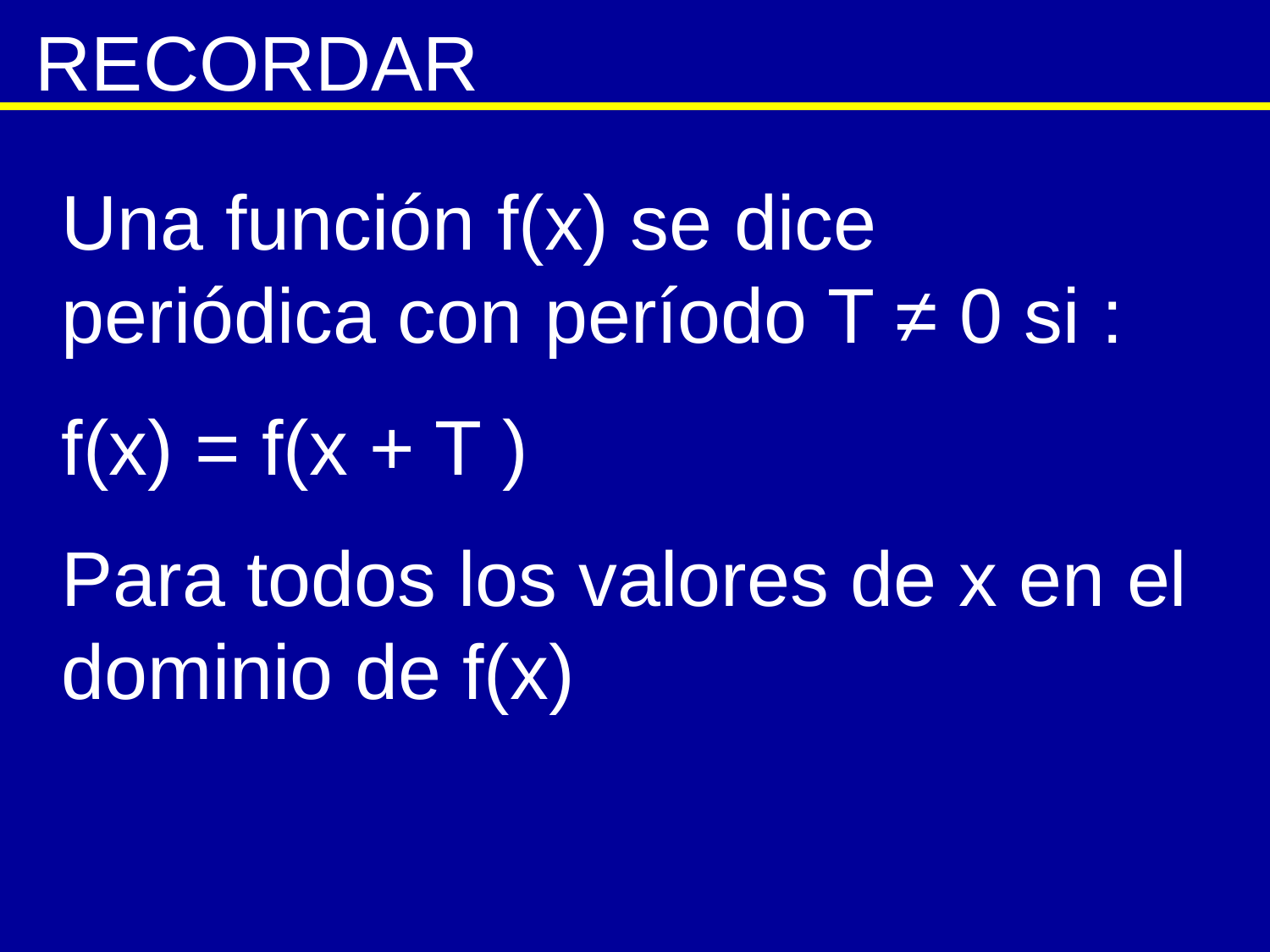

RECORDAR

Una función f(x) se dice periódica con período T ≠ 0 si :
f(x) = f(x + T )
Para todos los valores de x en el dominio de f(x)